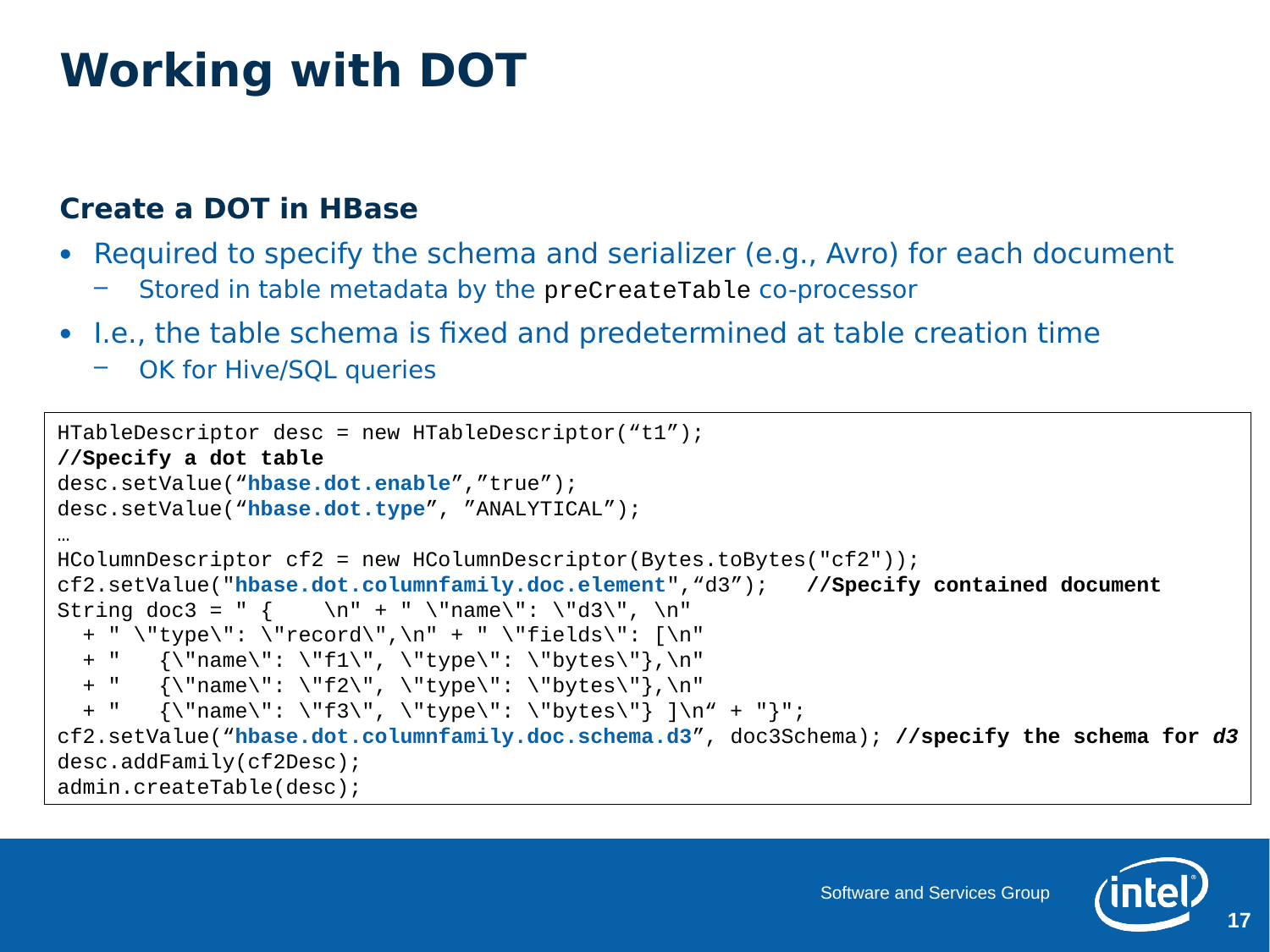

# Working with DOT
Create a DOT in HBase
Required to specify the schema and serializer (e.g., Avro) for each document
Stored in table metadata by the preCreateTable co-processor
I.e., the table schema is fixed and predetermined at table creation time
OK for Hive/SQL queries
HTableDescriptor desc = new HTableDescriptor(“t1”);
//Specify a dot table
desc.setValue(“hbase.dot.enable”,”true”);
desc.setValue(“hbase.dot.type”, ”ANALYTICAL”);
…
HColumnDescriptor cf2 = new HColumnDescriptor(Bytes.toBytes("cf2"));
cf2.setValue("hbase.dot.columnfamily.doc.element",“d3”);   //Specify contained document
String doc3 = " {    \n" + " \"name\": \"d3\", \n"
  + " \"type\": \"record\",\n" + " \"fields\": [\n"
  + "   {\"name\": \"f1\", \"type\": \"bytes\"},\n"
  + "   {\"name\": \"f2\", \"type\": \"bytes\"},\n"
  + "   {\"name\": \"f3\", \"type\": \"bytes\"} ]\n“ + "}";
cf2.setValue(“hbase.dot.columnfamily.doc.schema.d3”, doc3Schema); //specify the schema for d3
desc.addFamily(cf2Desc);
admin.createTable(desc);
17